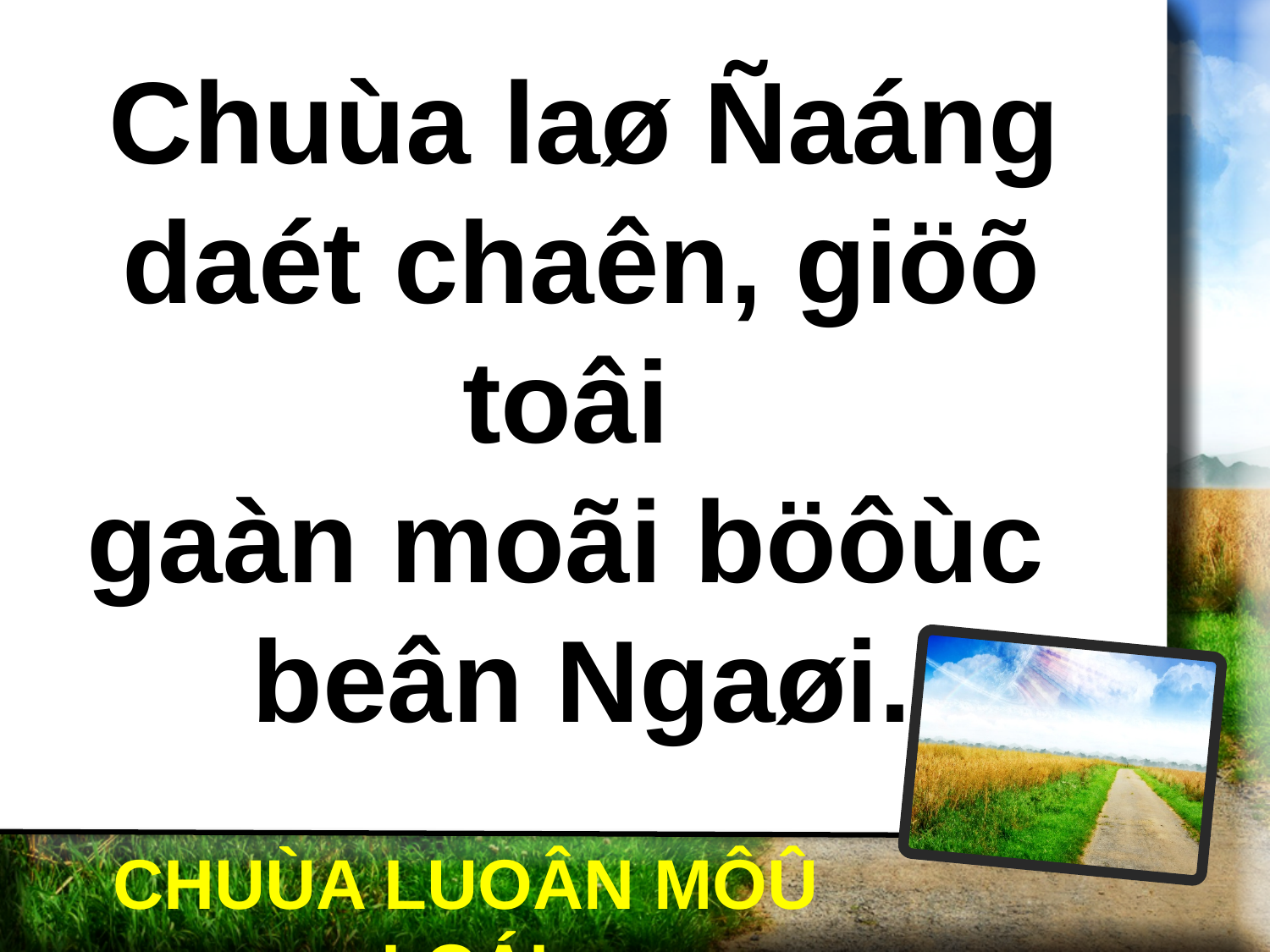

# Chuùa laø Ñaáng daét chaên, giöõ toâi gaàn moãi böôùc beân Ngaøi.
CHUÙA LUOÂN MÔÛ LOÁI